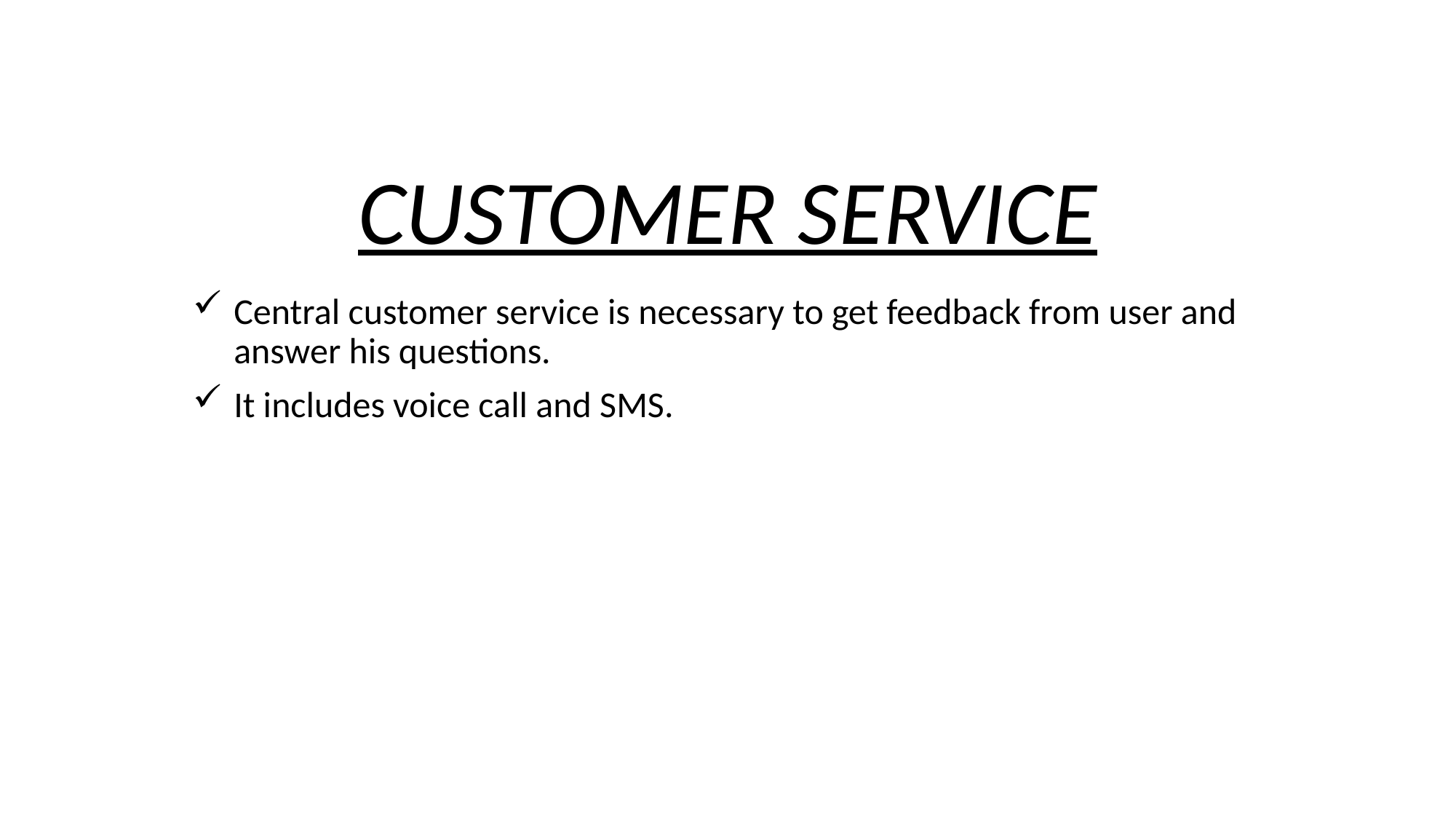

# CUSTOMER SERVICE
Central customer service is necessary to get feedback from user and answer his questions.
It includes voice call and SMS.